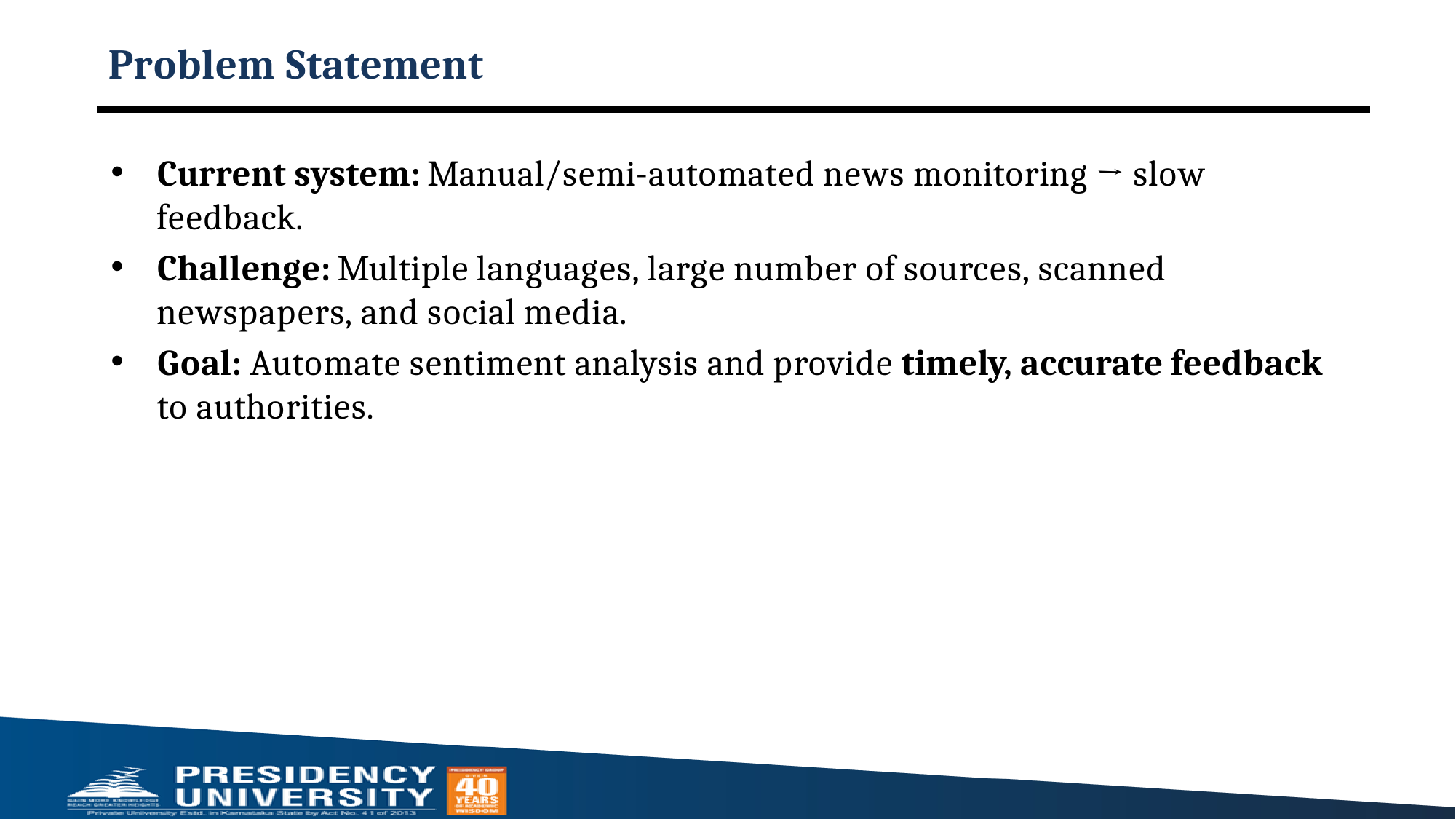

# Problem Statement
Current system: Manual/semi-automated news monitoring → slow feedback.
Challenge: Multiple languages, large number of sources, scanned newspapers, and social media.
Goal: Automate sentiment analysis and provide timely, accurate feedback to authorities.